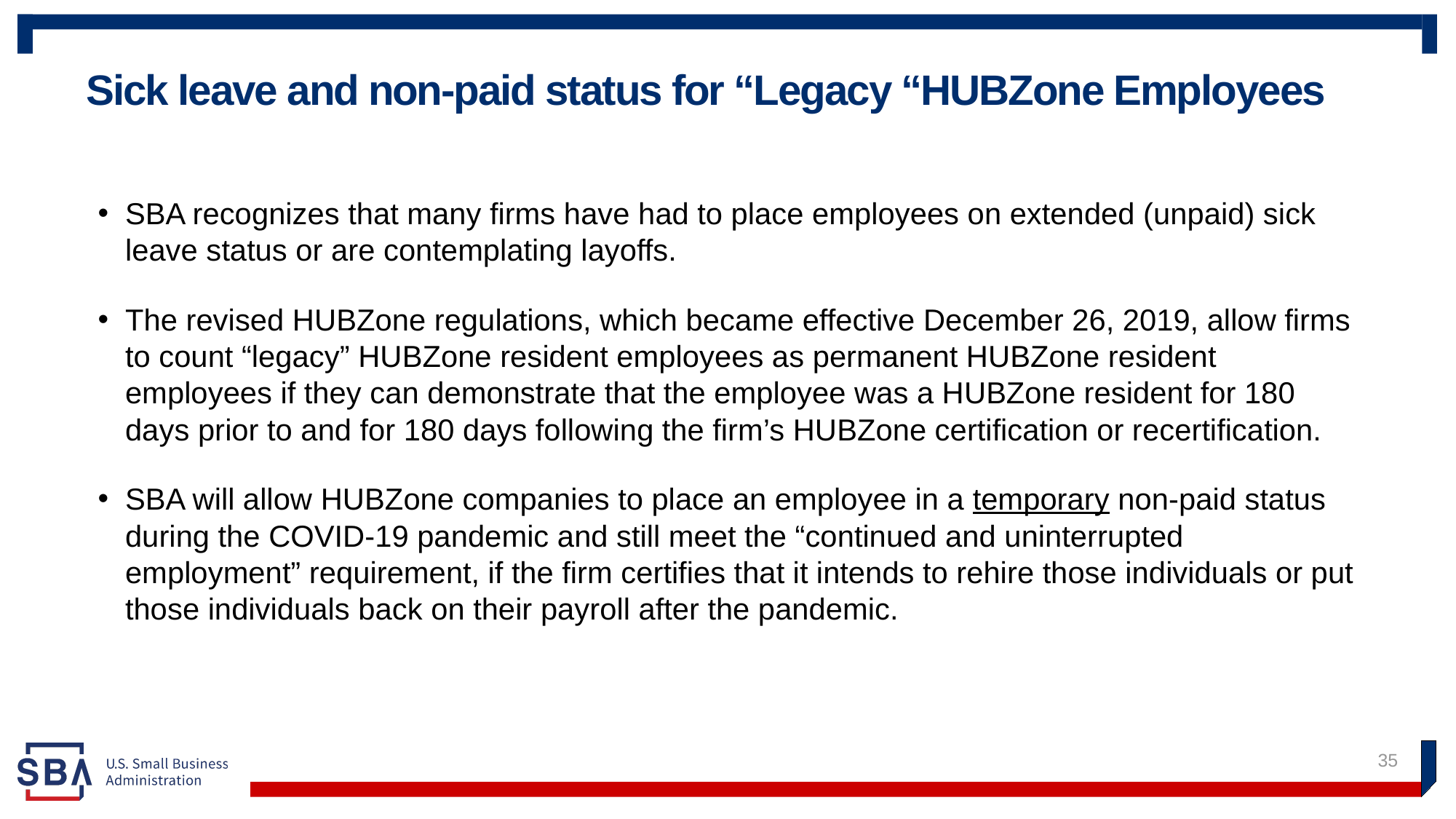

# Sick leave and non-paid status for “Legacy “HUBZone Employees
SBA recognizes that many firms have had to place employees on extended (unpaid) sick leave status or are contemplating layoffs.
The revised HUBZone regulations, which became effective December 26, 2019, allow firms to count “legacy” HUBZone resident employees as permanent HUBZone resident employees if they can demonstrate that the employee was a HUBZone resident for 180 days prior to and for 180 days following the firm’s HUBZone certification or recertification.
SBA will allow HUBZone companies to place an employee in a temporary non-paid status during the COVID-19 pandemic and still meet the “continued and uninterrupted employment” requirement, if the firm certifies that it intends to rehire those individuals or put those individuals back on their payroll after the pandemic.
35